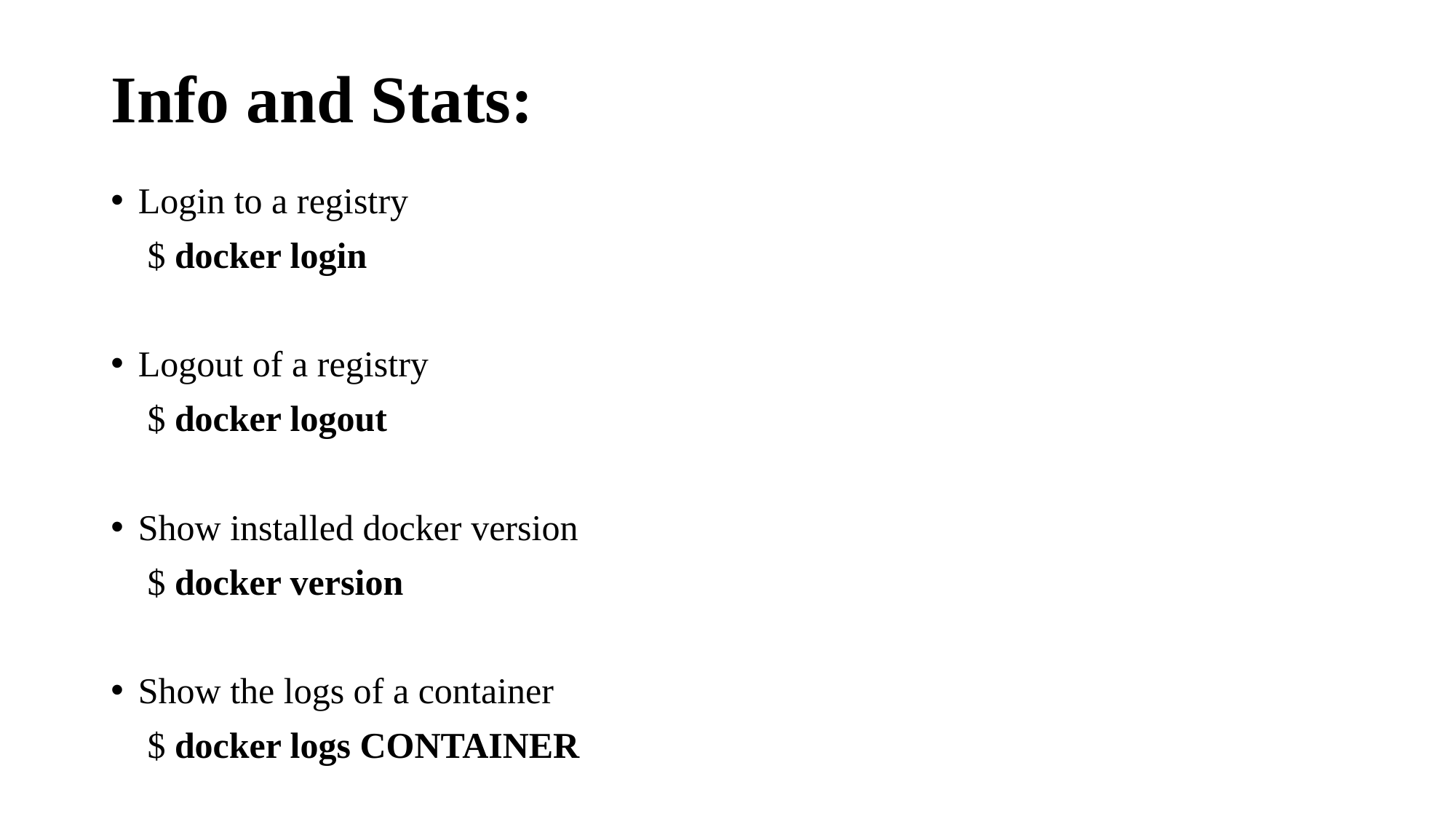

# Info and Stats:
Login to a registry
    $ docker login

Logout of a registry
    $ docker logout

Show installed docker version
    $ docker version

Show the logs of a container
    $ docker logs CONTAINER